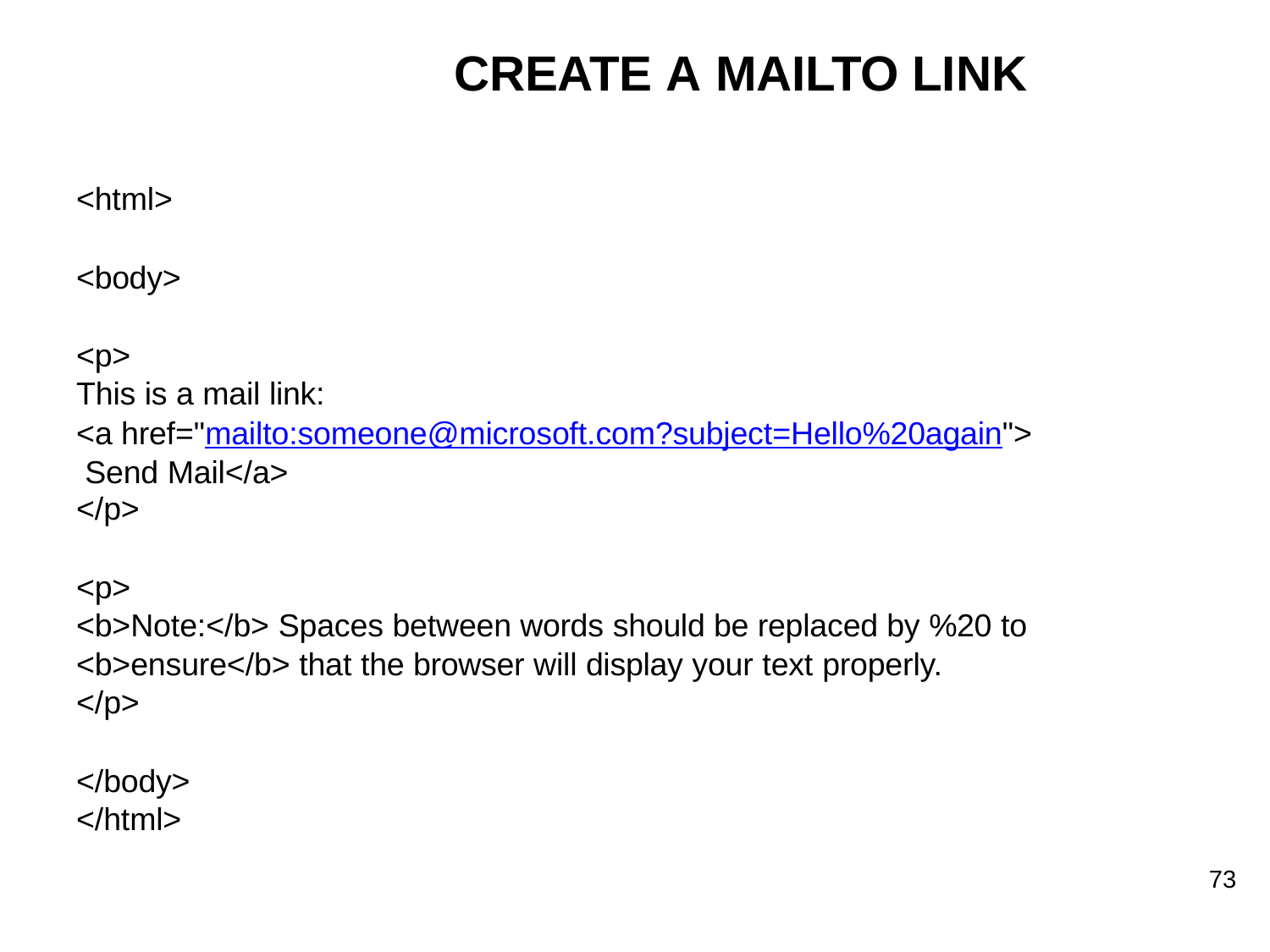

# CREATE A MAILTO LINK
<html>

<body>

<p>
This is a mail link:
<a href="mailto:someone@microsoft.com?subject=Hello%20again">  Send Mail</a>
</p>

<p>
<b>Note:</b> Spaces between words should be replaced by %20 to
<b>ensure</b> that the browser will display your text properly.
</p>

</body>
</html>
73